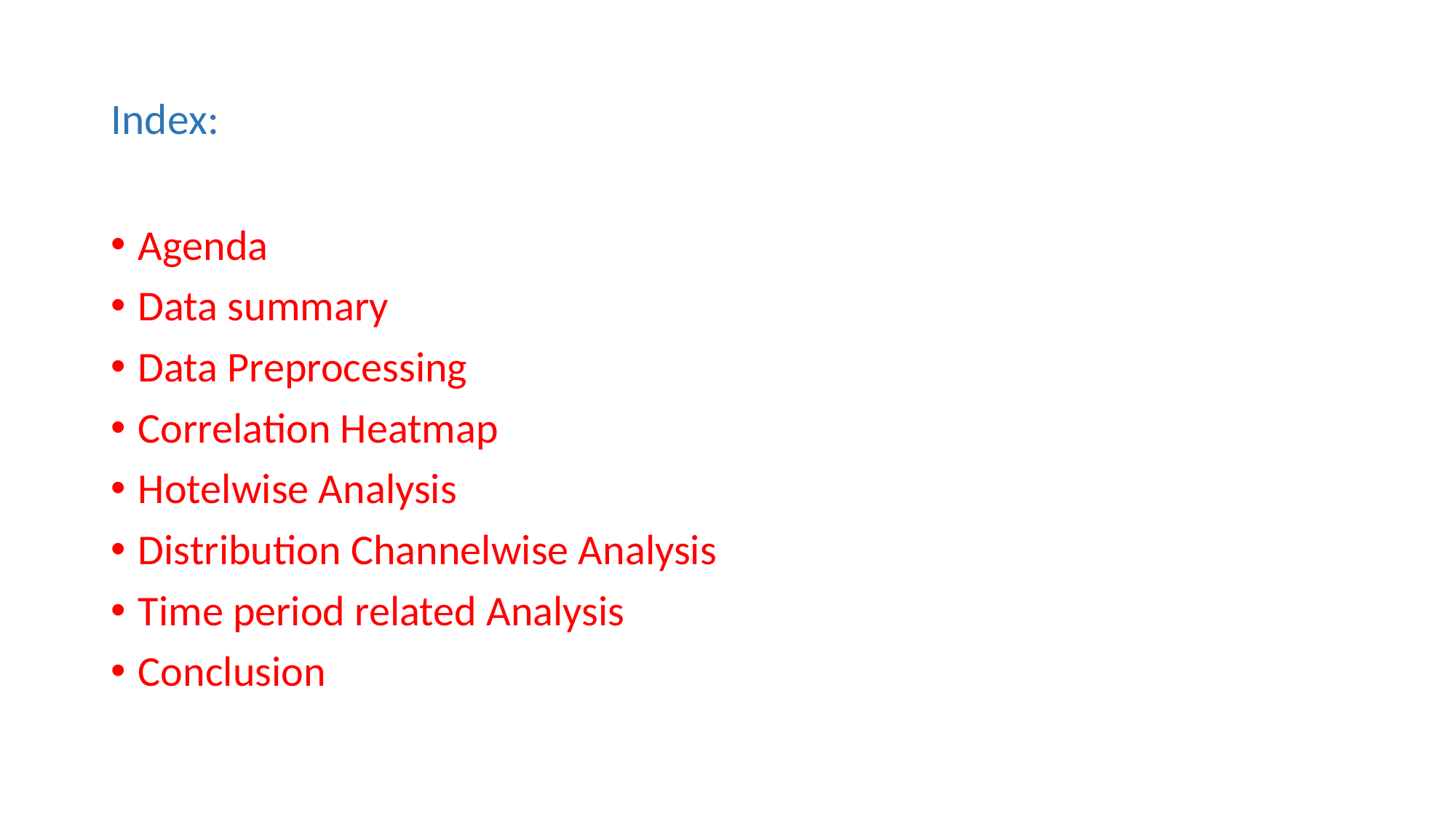

# Index:
Agenda
Data summary
Data Preprocessing
Correlation Heatmap
Hotelwise Analysis
Distribution Channelwise Analysis
Time period related Analysis
Conclusion